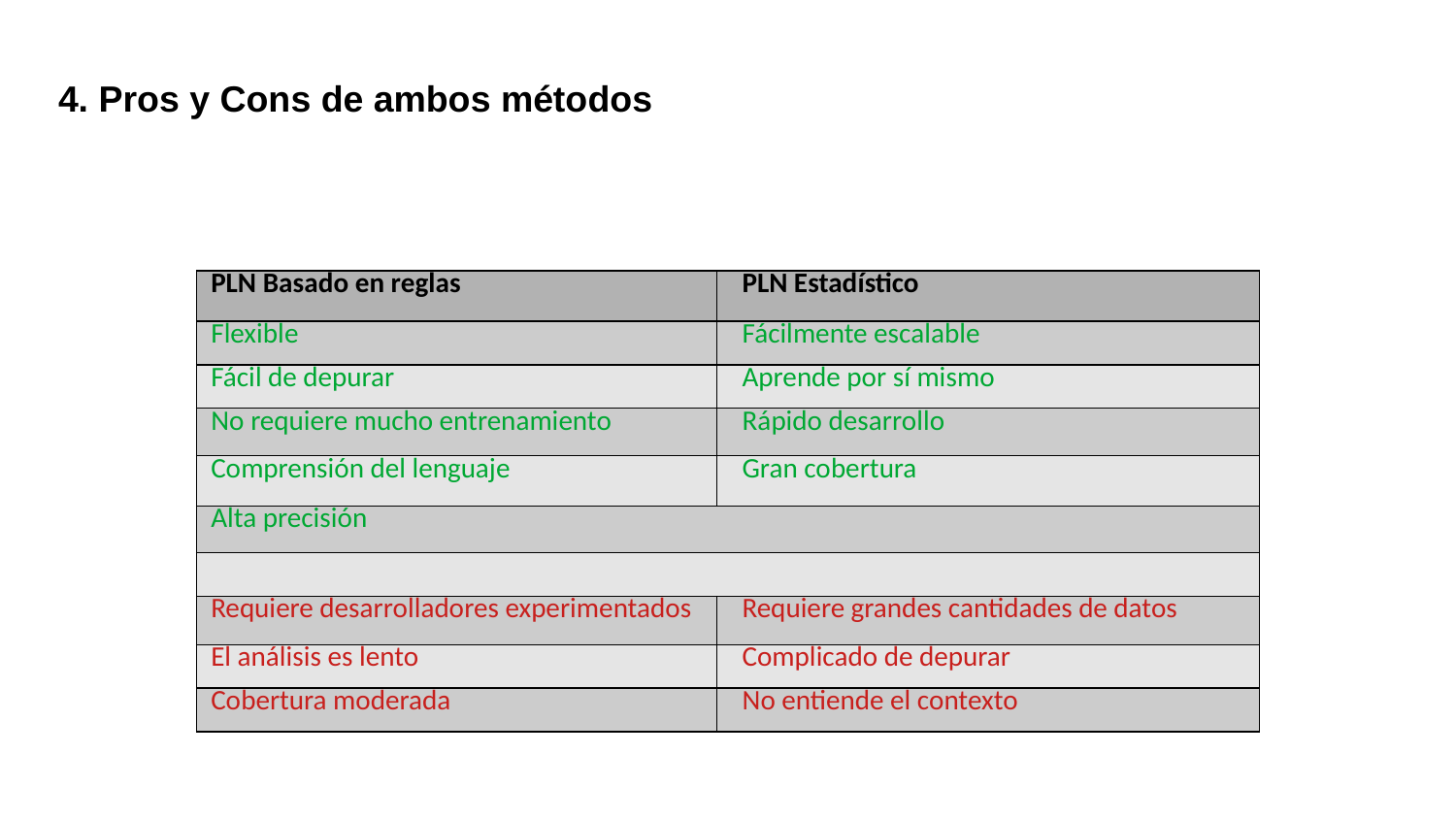

4. Pros y Cons de ambos métodos
| PLN Basado en reglas | PLN Estadístico |
| --- | --- |
| Flexible | Fácilmente escalable |
| Fácil de depurar | Aprende por sí mismo |
| No requiere mucho entrenamiento | Rápido desarrollo |
| Comprensión del lenguaje | Gran cobertura |
| Alta precisión |  |
|  |  |
| Requiere desarrolladores experimentados | Requiere grandes cantidades de datos |
| El análisis es lento | Complicado de depurar |
| Cobertura moderada | No entiende el contexto |